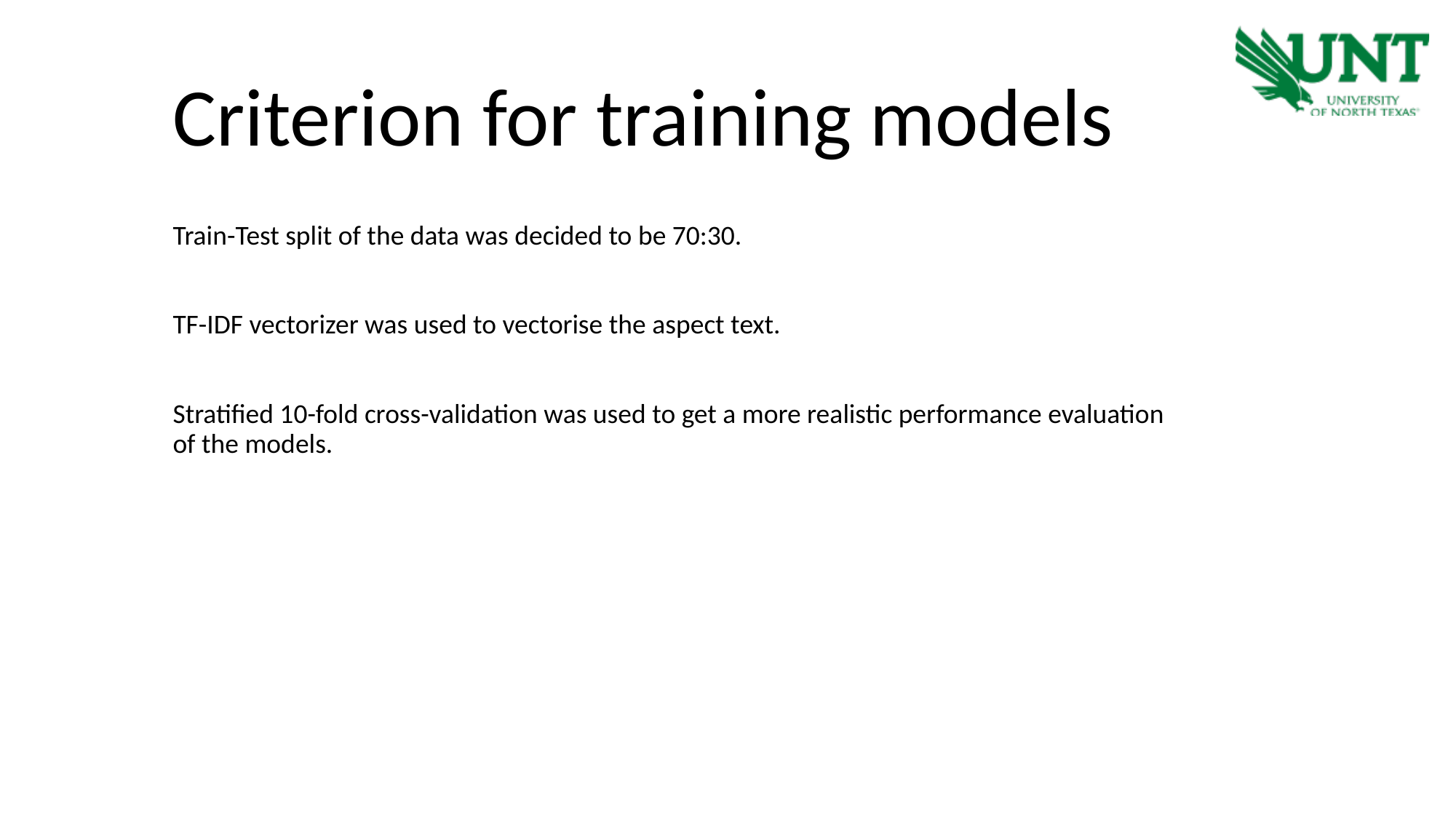

Criterion for training models
Train-Test split of the data was decided to be 70:30.

TF-IDF vectorizer was used to vectorise the aspect text.

Stratified 10-fold cross-validation was used to get a more realistic performance evaluation of the models.